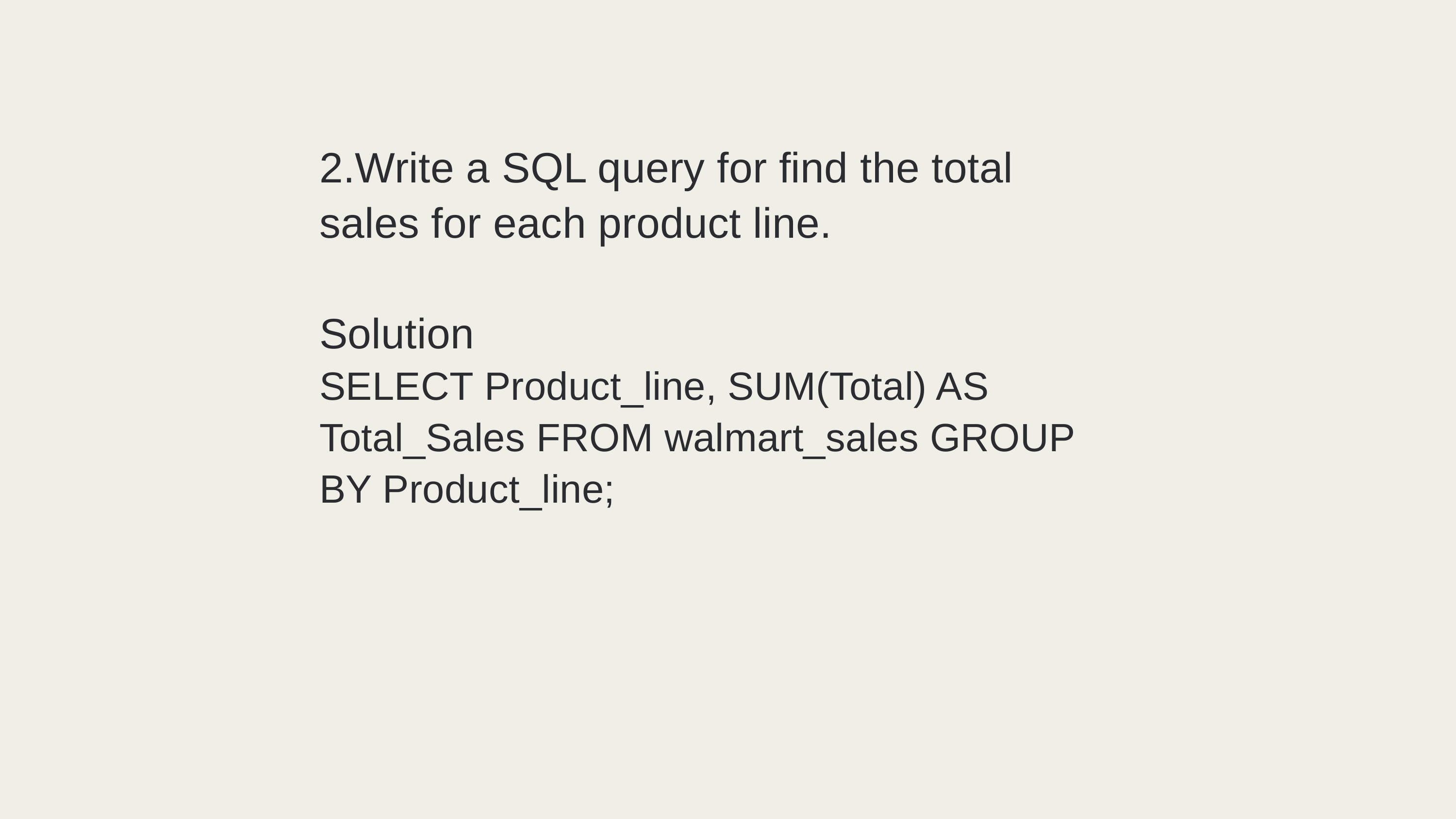

2.Write a SQL query for find the total sales for each product line.

Solution
SELECT Product_line, SUM(Total) AS Total_Sales FROM walmart_sales GROUP BY Product_line;